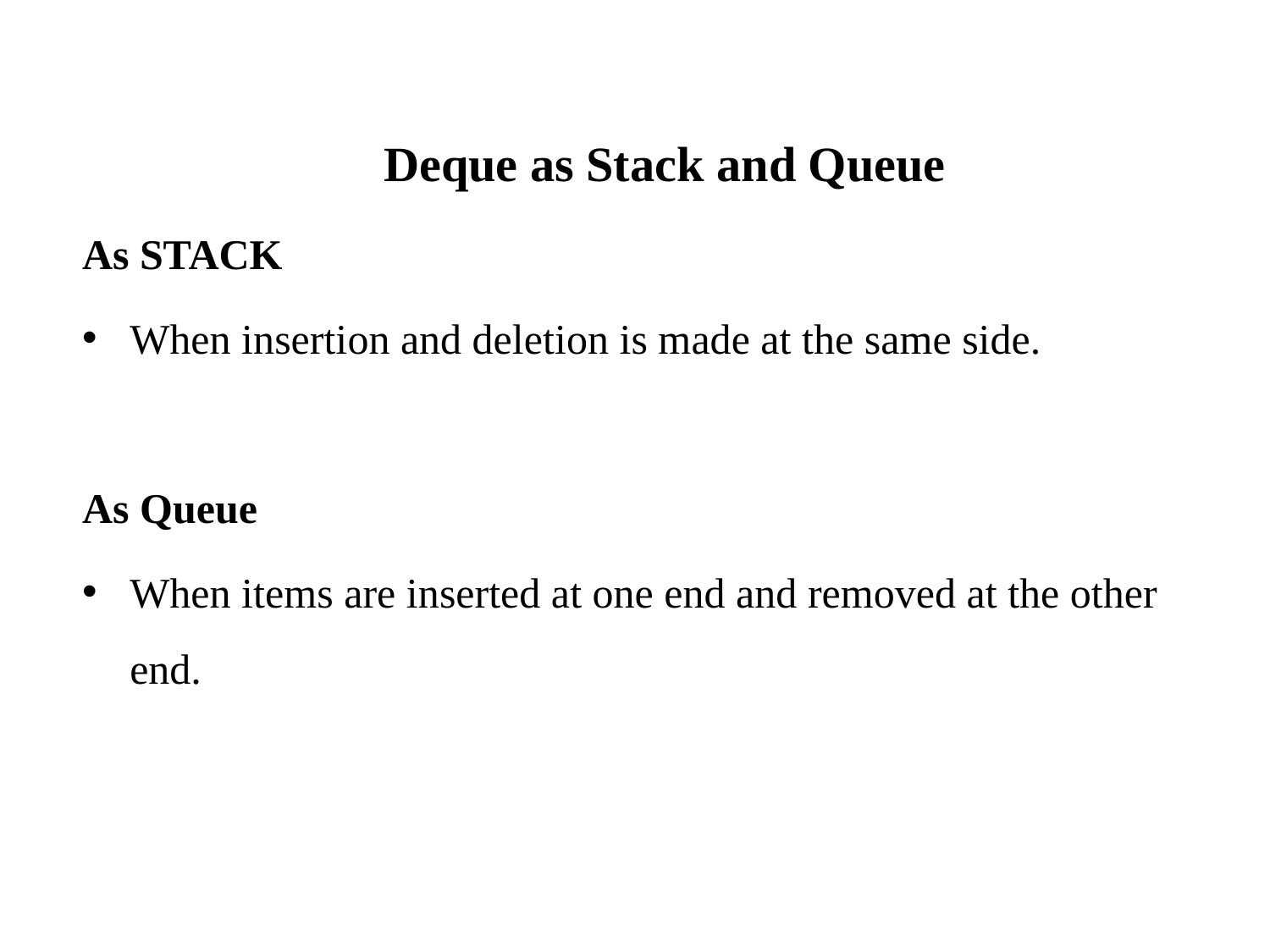

Deque as Stack and Queue
As STACK
When insertion and deletion is made at the same side.

As Queue
When items are inserted at one end and removed at the other end.